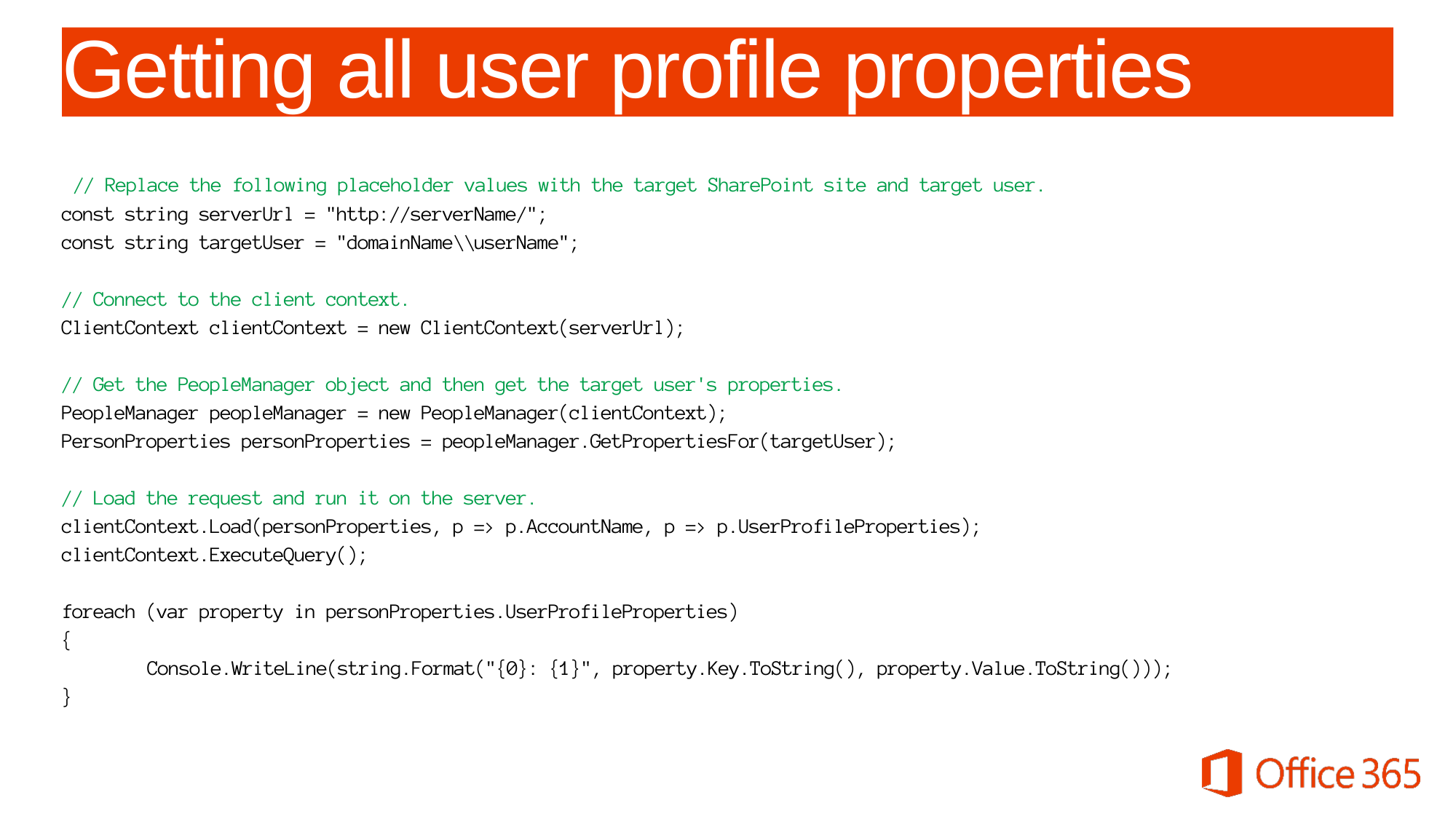

# Getting all user profile properties
 // Replace the following placeholder values with the target SharePoint site and target user.
const string serverUrl = "http://serverName/";
const string targetUser = "domainName\\userName";

// Connect to the client context.
ClientContext clientContext = new ClientContext(serverUrl);

// Get the PeopleManager object and then get the target user's properties.
PeopleManager peopleManager = new PeopleManager(clientContext);
PersonProperties personProperties = peopleManager.GetPropertiesFor(targetUser);

// Load the request and run it on the server.
clientContext.Load(personProperties, p => p.AccountName, p => p.UserProfileProperties);
clientContext.ExecuteQuery();

foreach (var property in personProperties.UserProfileProperties)
{
        Console.WriteLine(string.Format("{0}: {1}", property.Key.ToString(), property.Value.ToString()));
}